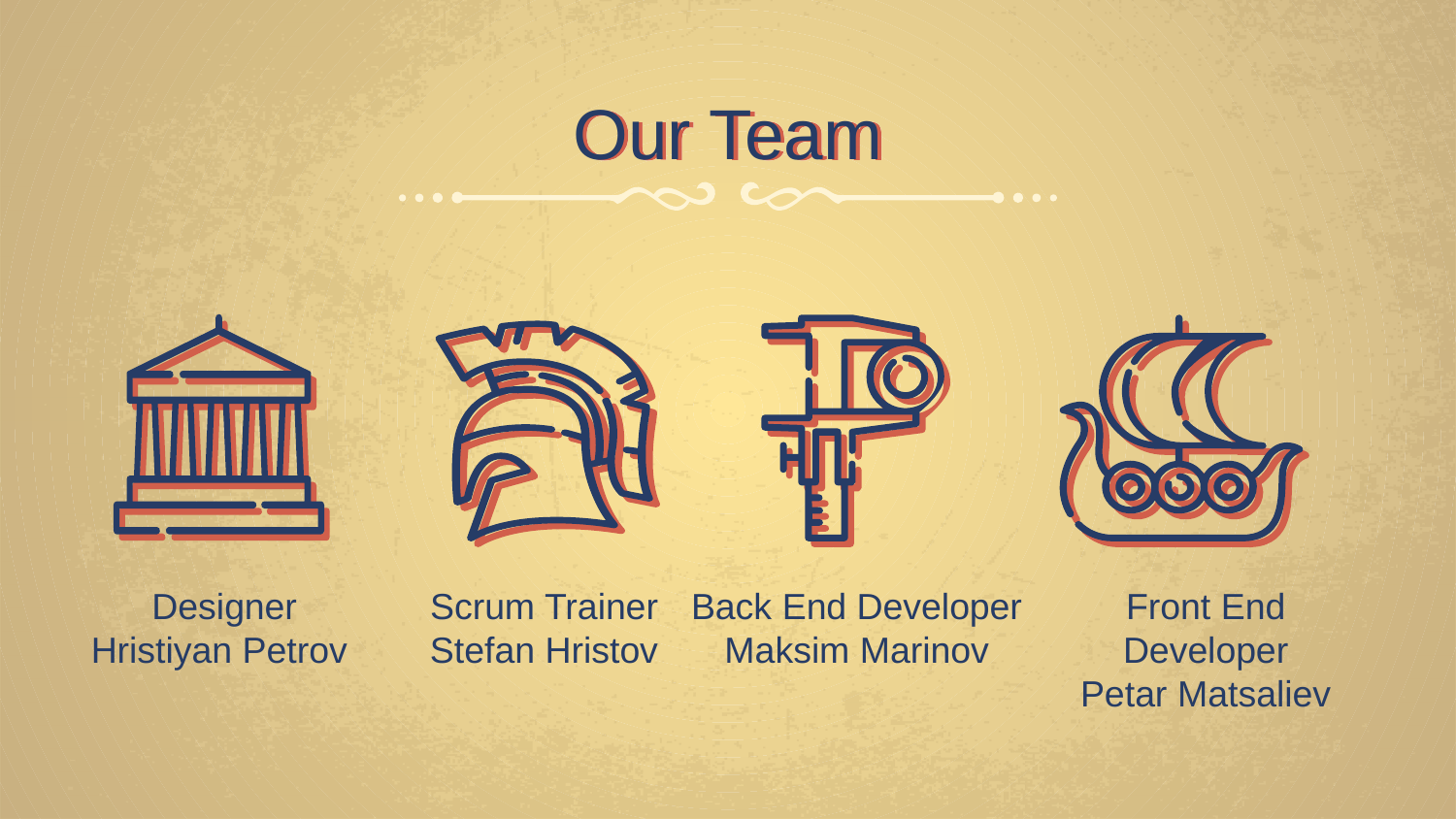

# Our Team

Designer
Hristiyan Petrov
Scrum Trainer
Stefan Hristov
Back End Developer
Maksim Marinov
Front End Developer
Petar Matsaliev